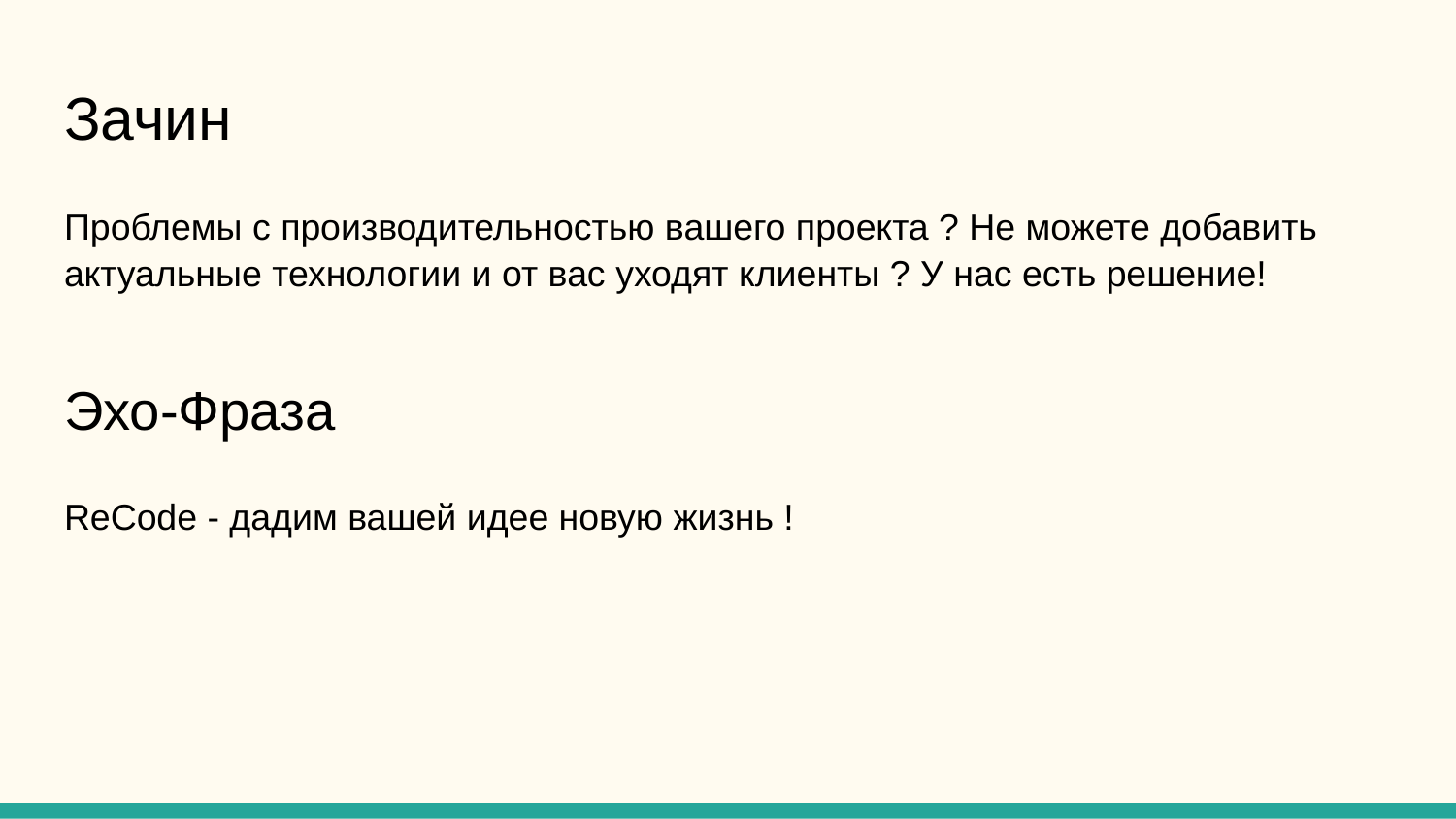

# Зачин
Проблемы с производительностью вашего проекта ? Не можете добавить актуальные технологии и от вас уходят клиенты ? У нас есть решение!
Эхо-Фраза
ReCode - дадим вашей идее новую жизнь !